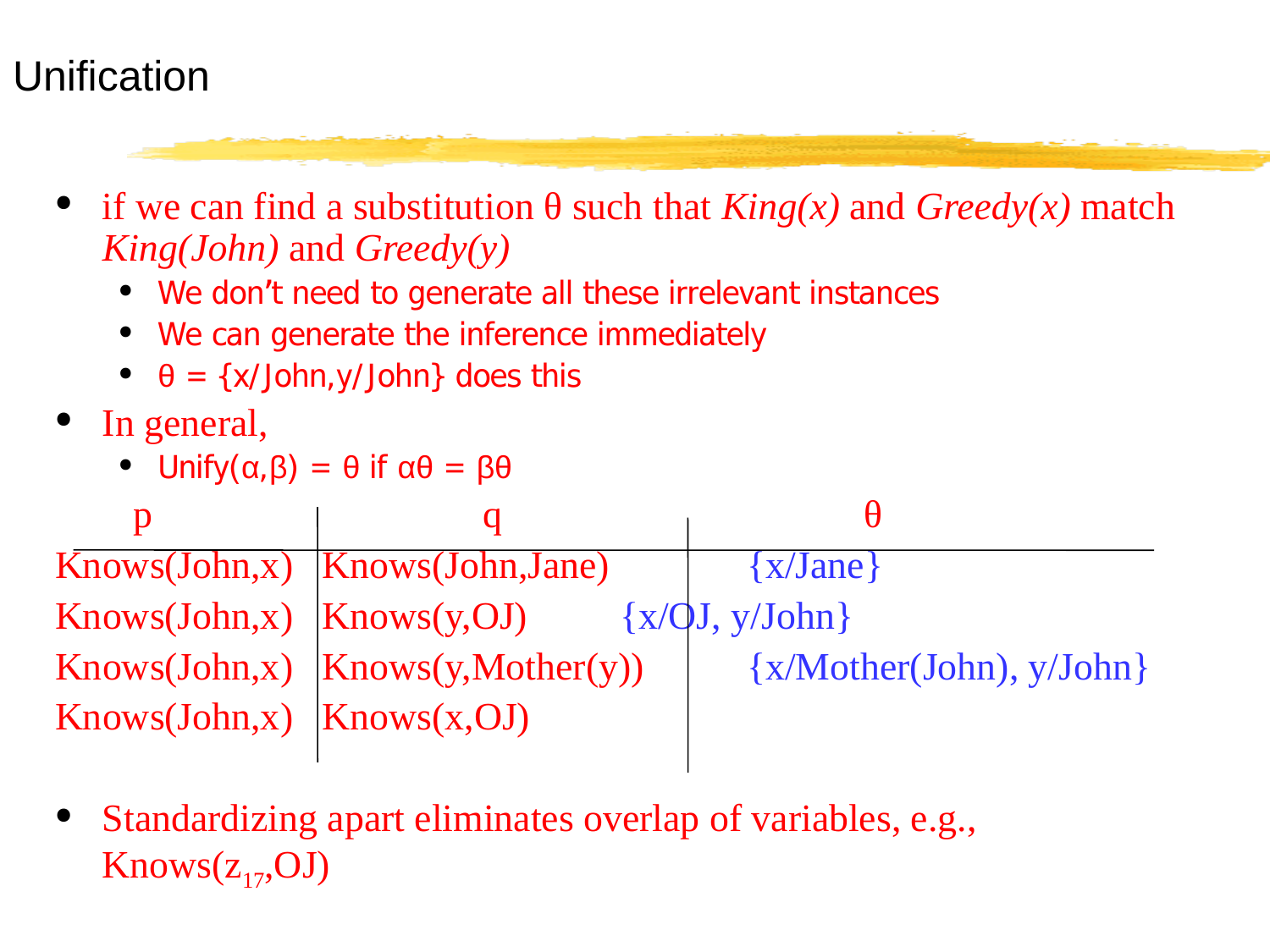

Unification
if we can find a substitution θ such that King(x) and Greedy(x) match King(John) and Greedy(y)
We don’t need to generate all these irrelevant instances
We can generate the inference immediately
θ = {x/John,y/John} does this
In general,
Unify(α,β) = θ if αθ = βθ
        p 			q	 		θ
Knows(John,x)   Knows(John,Jane) 	 {x/Jane}
Knows(John,x)   Knows(y,OJ) 	 {x/OJ, y/John}
Knows(John,x)   Knows(y,Mother(y))	 {x/Mother(John), y/John}
Knows(John,x)   Knows(x,OJ)

Standardizing apart eliminates overlap of variables, e.g., Knows(z17,OJ)